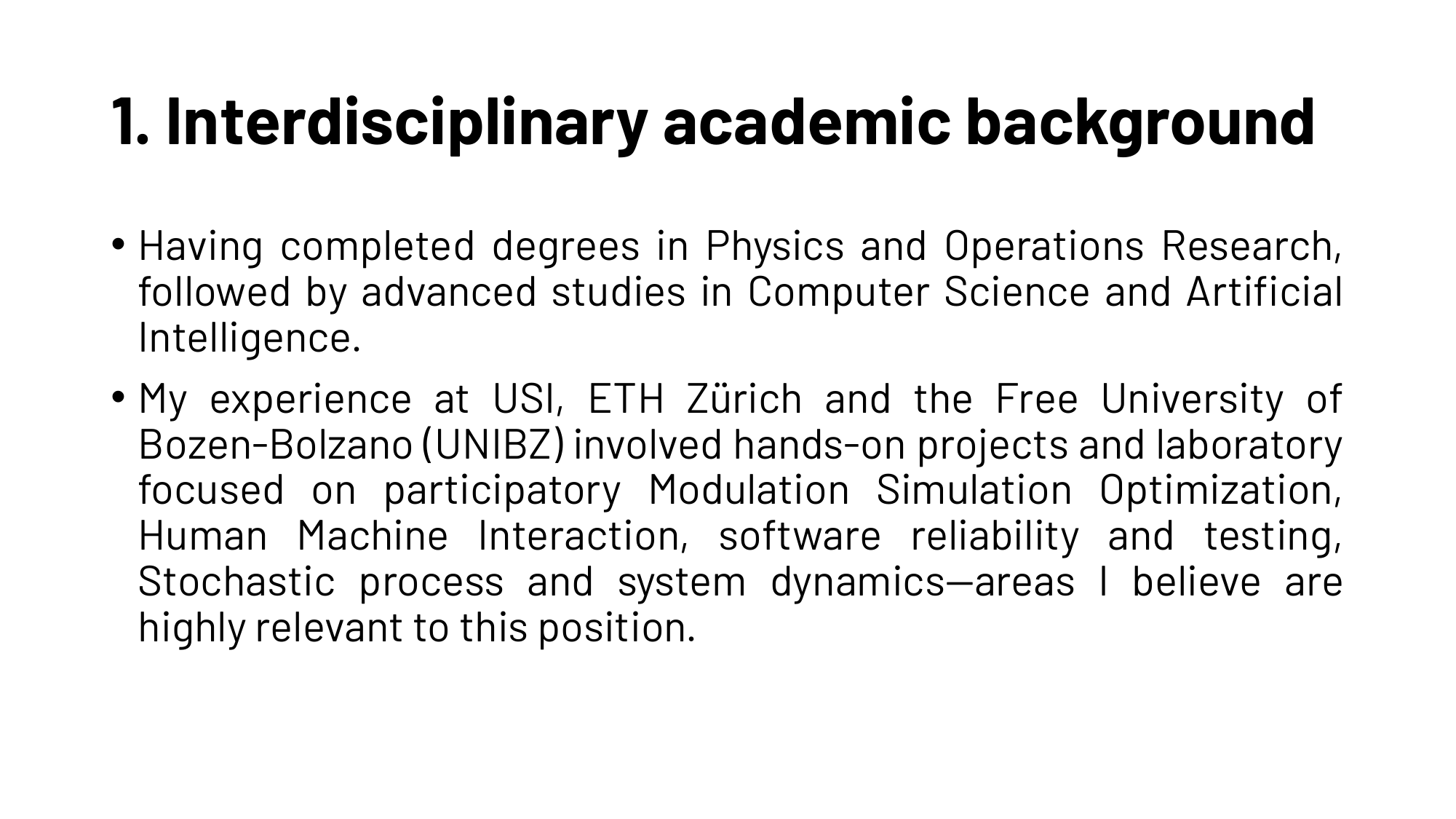

# 1. Interdisciplinary academic background
Having completed degrees in Physics and Operations Research, followed by advanced studies in Computer Science and Artificial Intelligence.
My experience at USI, ETH Zürich and the Free University of Bozen-Bolzano (UNIBZ) involved hands-on projects and laboratory focused on participatory Modulation Simulation Optimization, Human Machine Interaction, software reliability and testing, Stochastic process and system dynamics—areas I believe are highly relevant to this position.